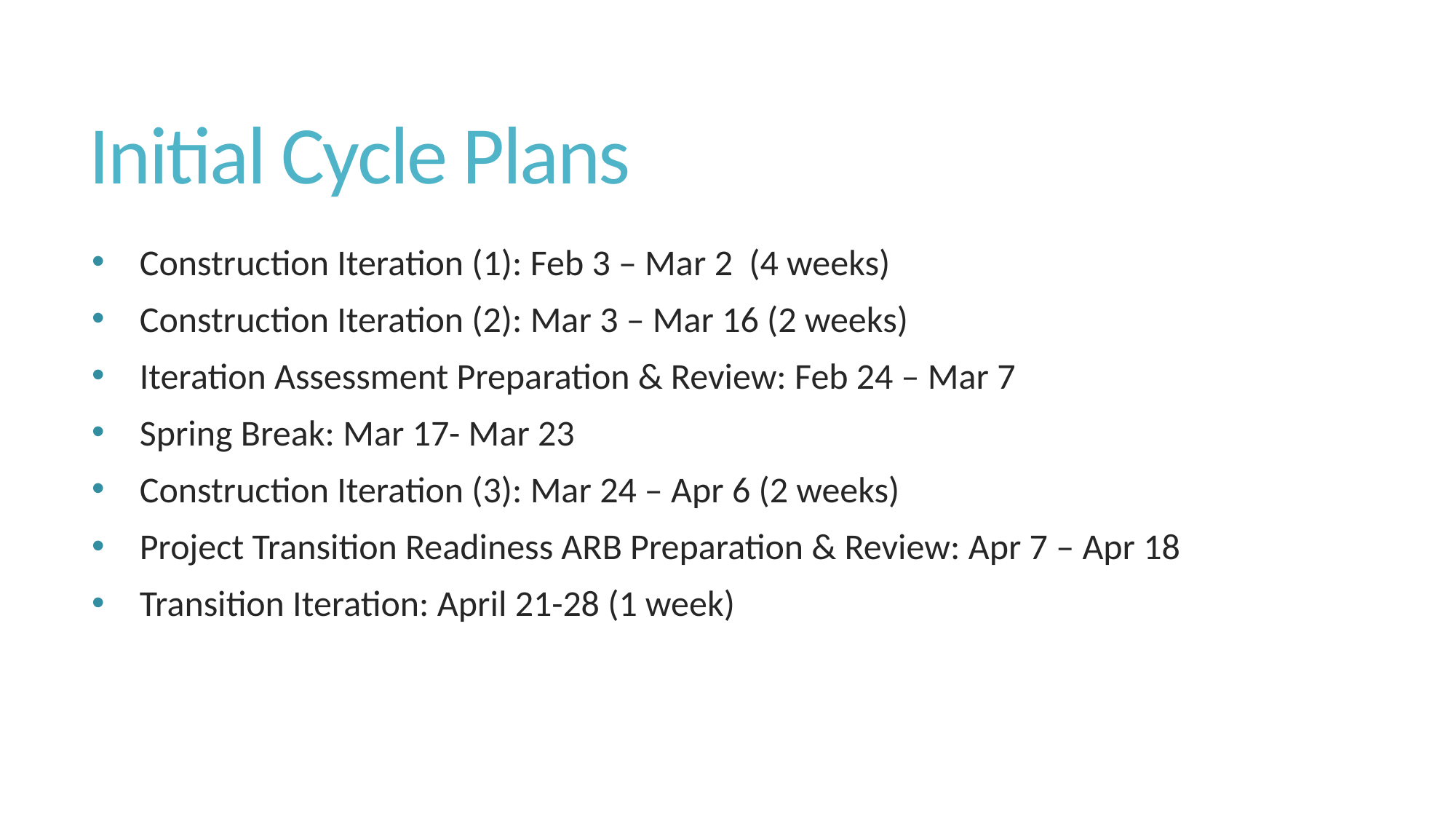

# Initial Cycle Plans
Construction Iteration (1): Feb 3 – Mar 2  (4 weeks)
Construction Iteration (2): Mar 3 – Mar 16 (2 weeks)
Iteration Assessment Preparation & Review: Feb 24 – Mar 7
Spring Break: Mar 17- Mar 23
Construction Iteration (3): Mar 24 – Apr 6 (2 weeks)
Project Transition Readiness ARB Preparation & Review: Apr 7 – Apr 18
Transition Iteration: April 21-28 (1 week)